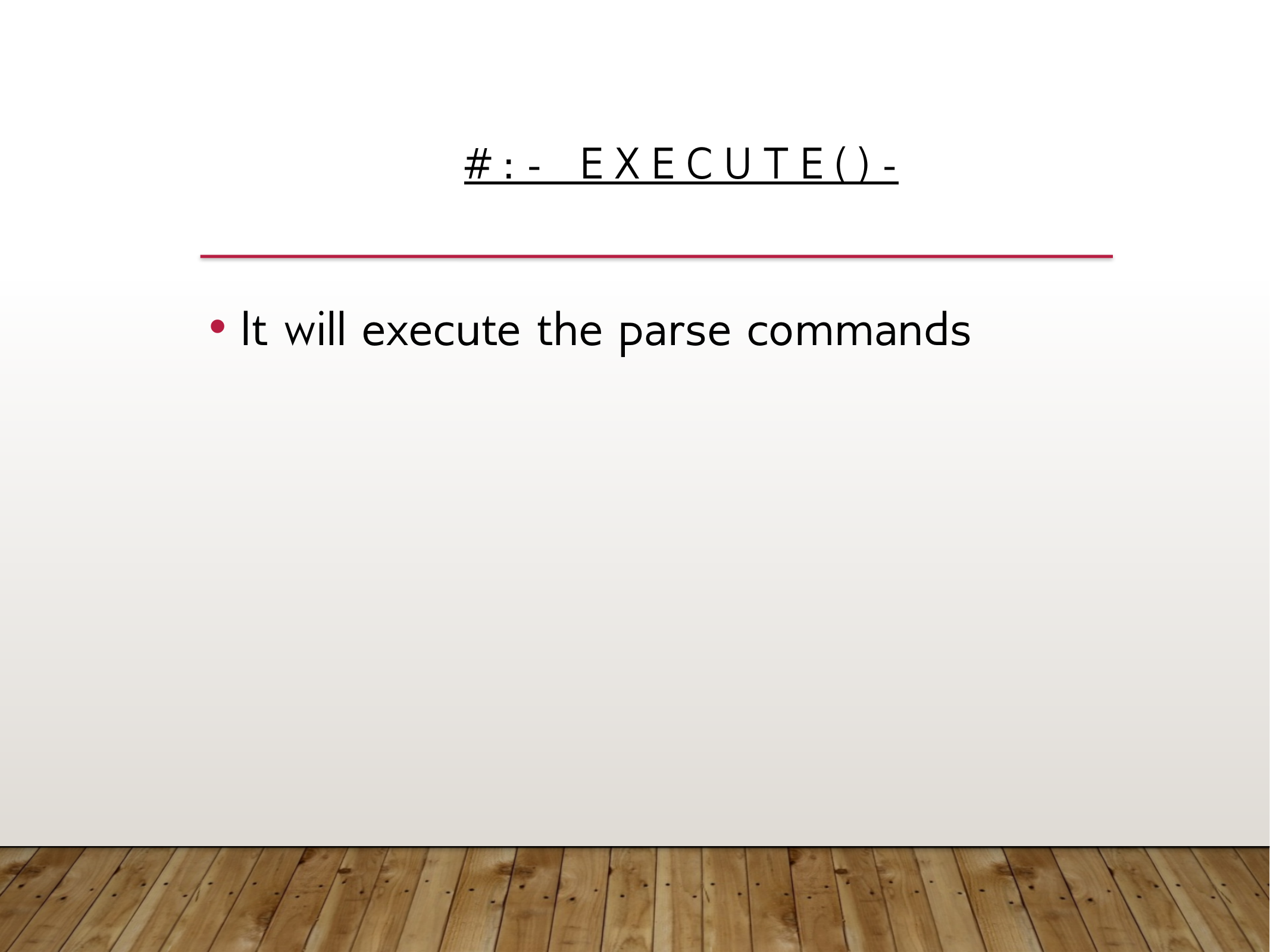

#:- execute()-
It will execute the parse commands